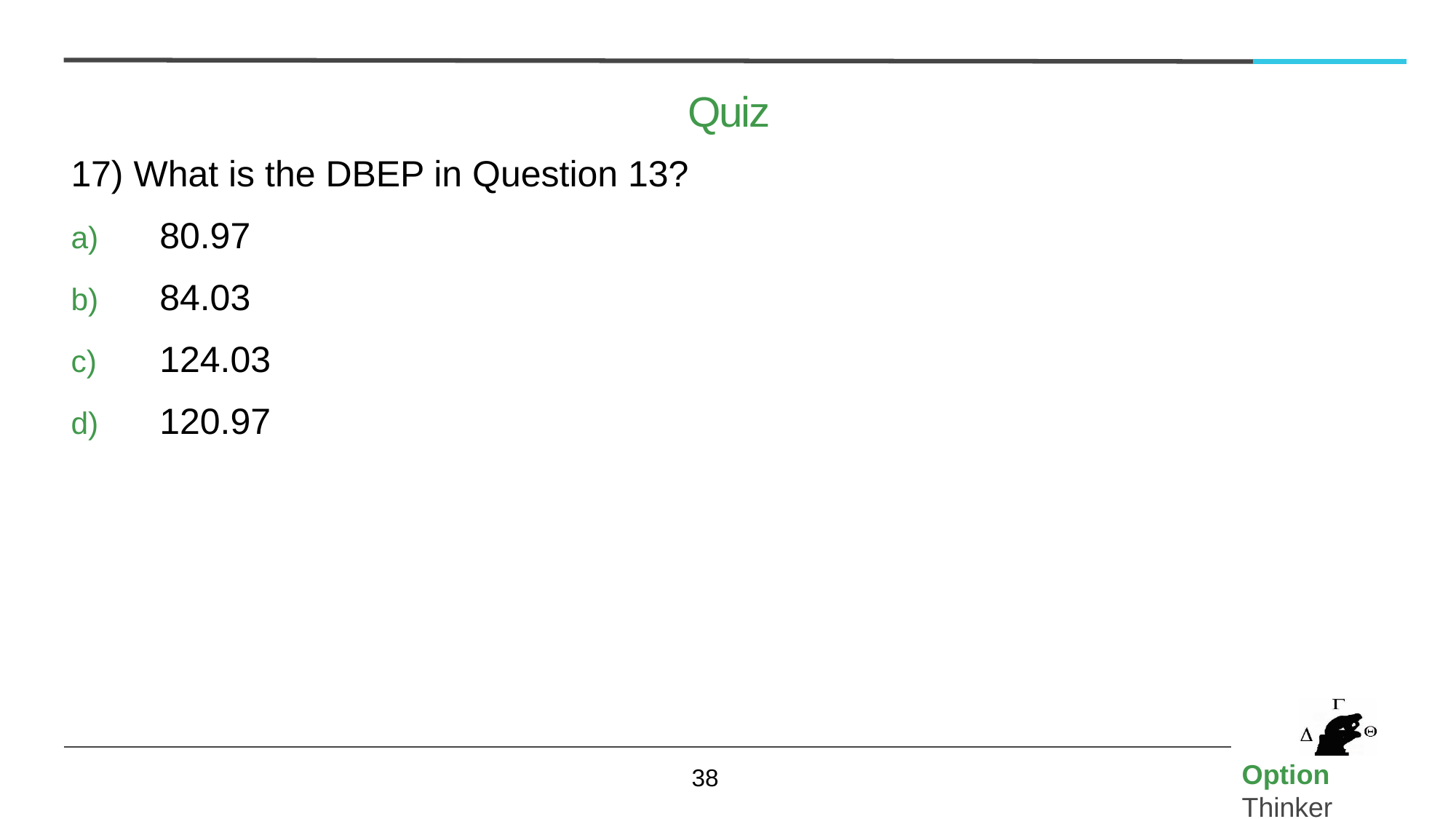

# Quiz
17) What is the DBEP in Question 13?
80.97
84.03
124.03
120.97